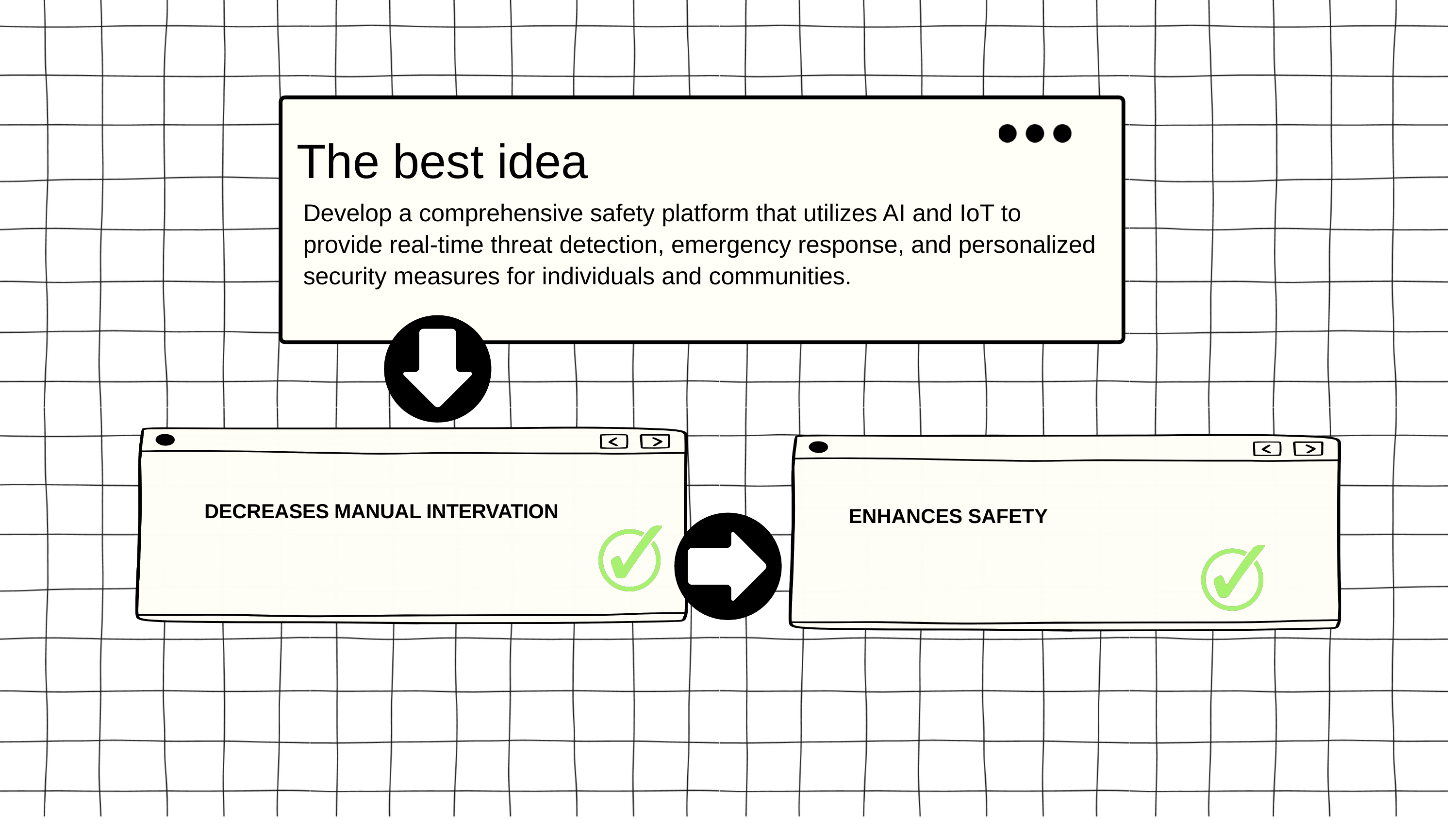

The best idea

Develop a comprehensive safety platform that utilizes AI and IoT to provide real-time threat detection, emergency response, and personalized security measures for individuals and communities.

DECREASES MANUAL INTERVATION
ENHANCES SAFETY